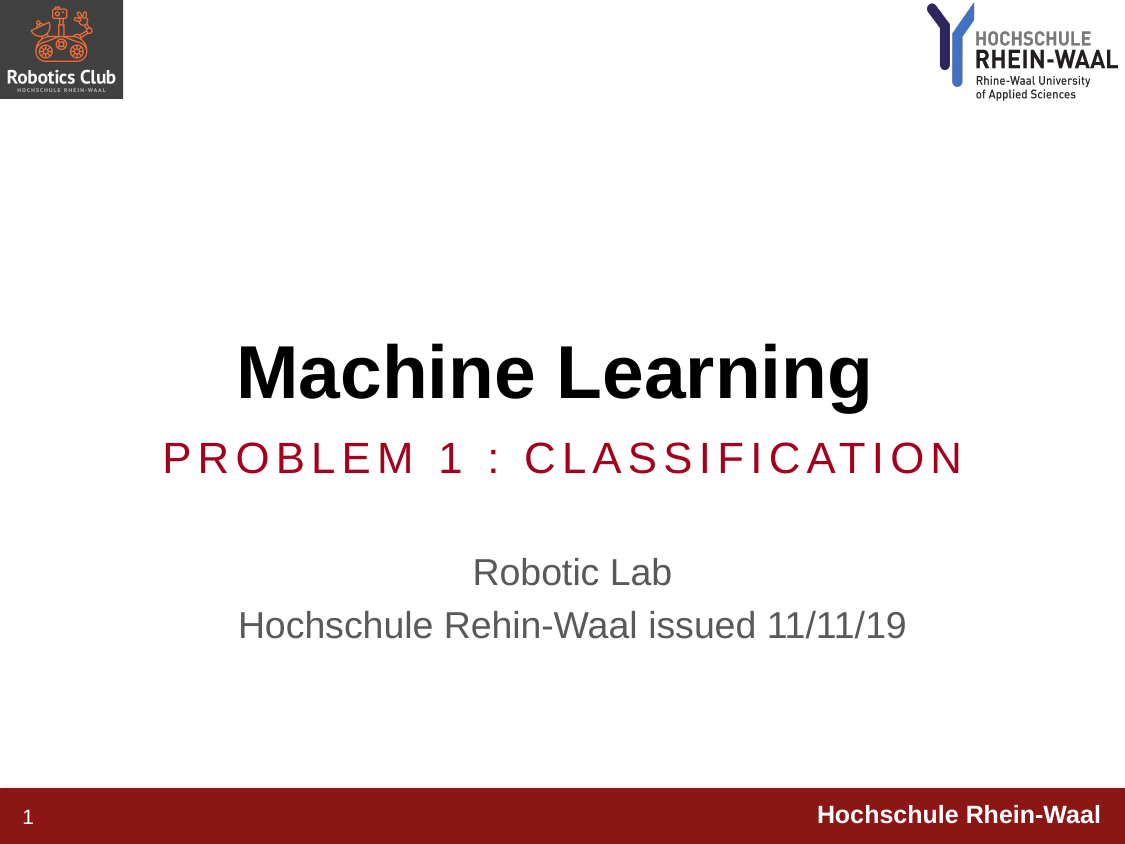

# Machine Learning
Problem 1 : classification
Robotic Lab
Hochschule Rehin-Waal issued 11/11/19